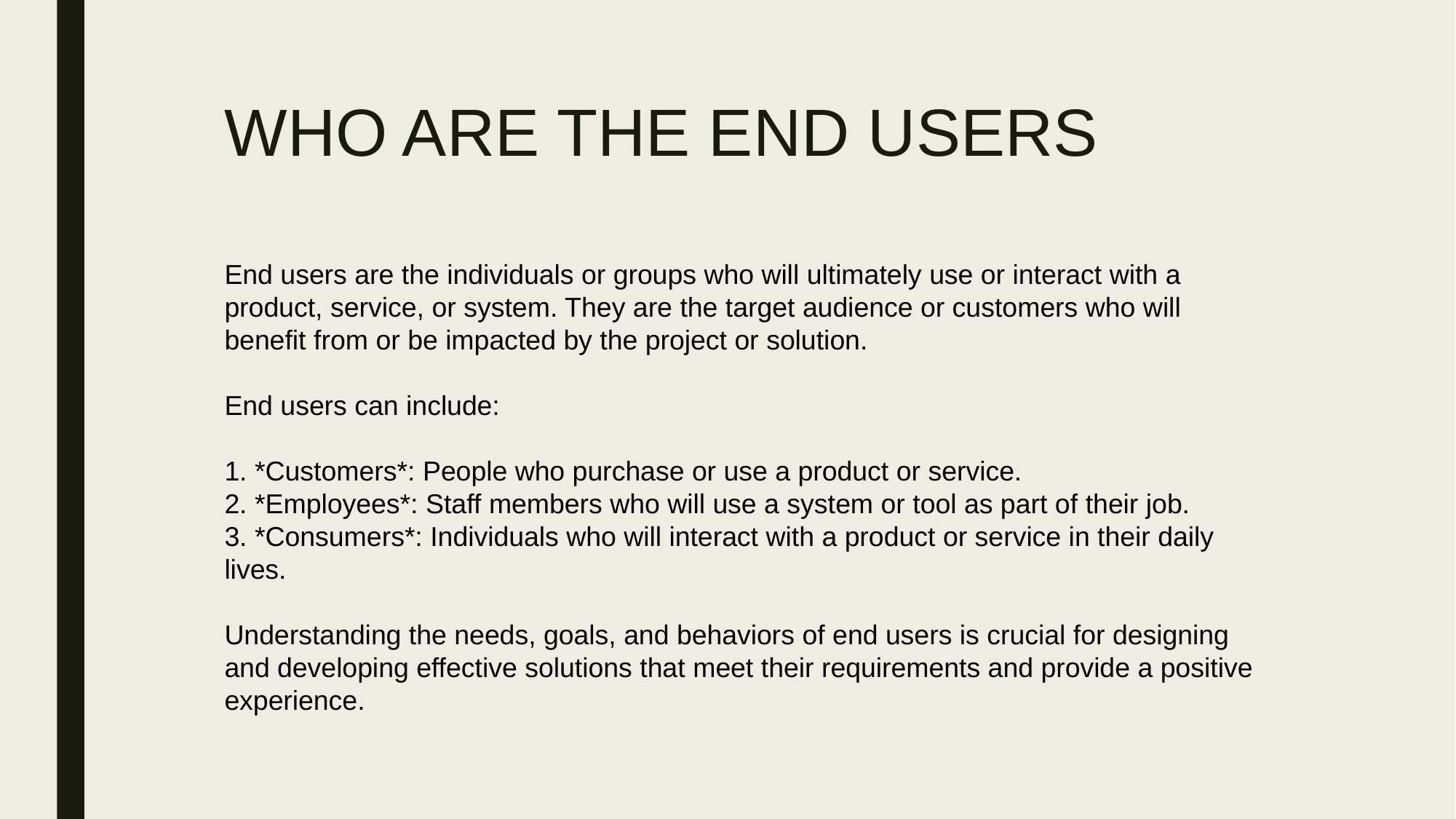

# WHO ARE THE END USERS
End users are the individuals or groups who will ultimately use or interact with a product, service, or system. They are the target audience or customers who will benefit from or be impacted by the project or solution.

End users can include:

1. *Customers*: People who purchase or use a product or service.
2. *Employees*: Staff members who will use a system or tool as part of their job.
3. *Consumers*: Individuals who will interact with a product or service in their daily lives.

Understanding the needs, goals, and behaviors of end users is crucial for designing and developing effective solutions that meet their requirements and provide a positive experience.